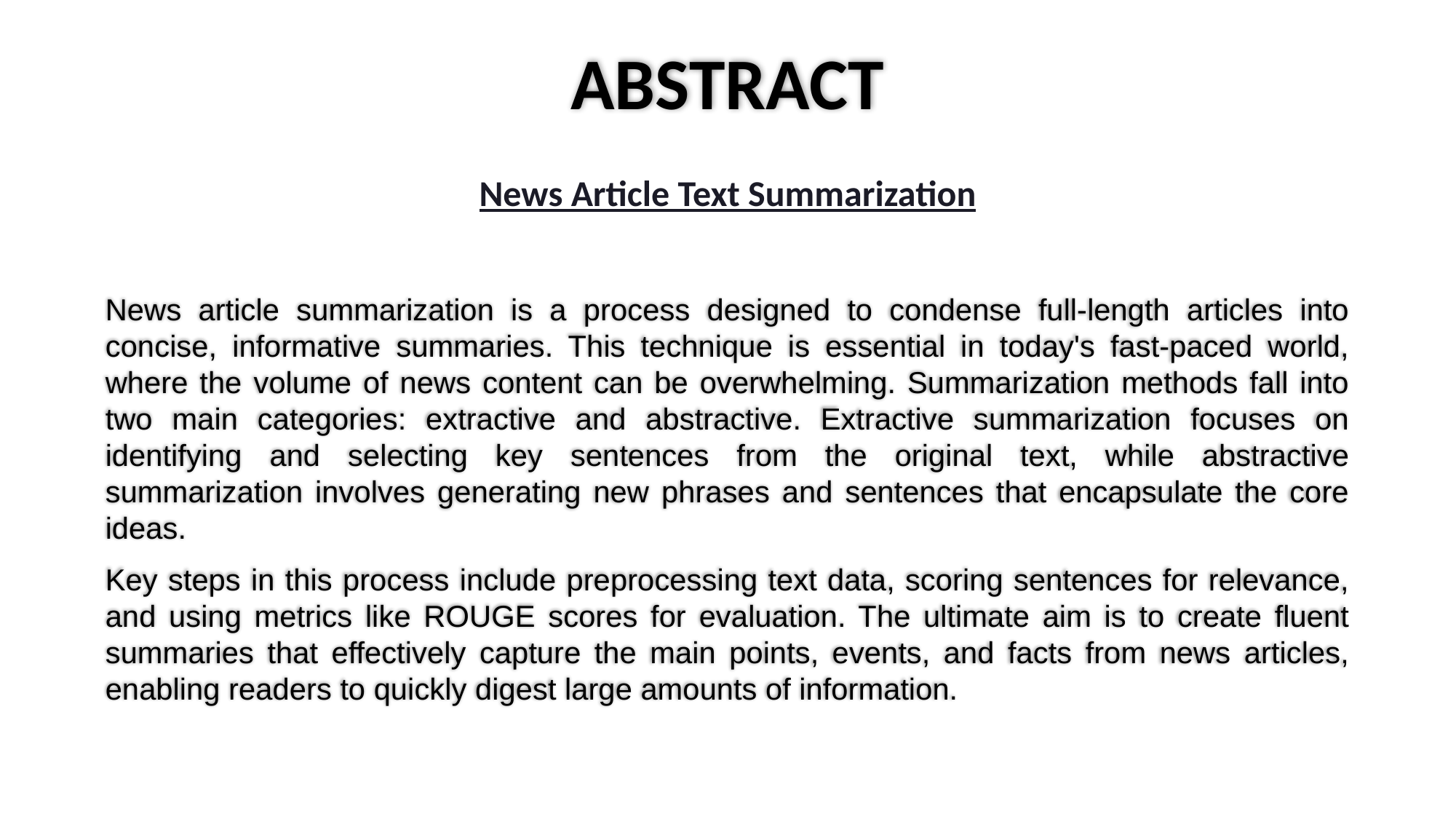

# ABSTRACT

News article summarization is a process designed to condense full-length articles into concise, informative summaries. This technique is essential in today's fast-paced world, where the volume of news content can be overwhelming. Summarization methods fall into two main categories: extractive and abstractive. Extractive summarization focuses on identifying and selecting key sentences from the original text, while abstractive summarization involves generating new phrases and sentences that encapsulate the core ideas.
Key steps in this process include preprocessing text data, scoring sentences for relevance, and using metrics like ROUGE scores for evaluation. The ultimate aim is to create fluent summaries that effectively capture the main points, events, and facts from news articles, enabling readers to quickly digest large amounts of information.

News Article Text Summarization